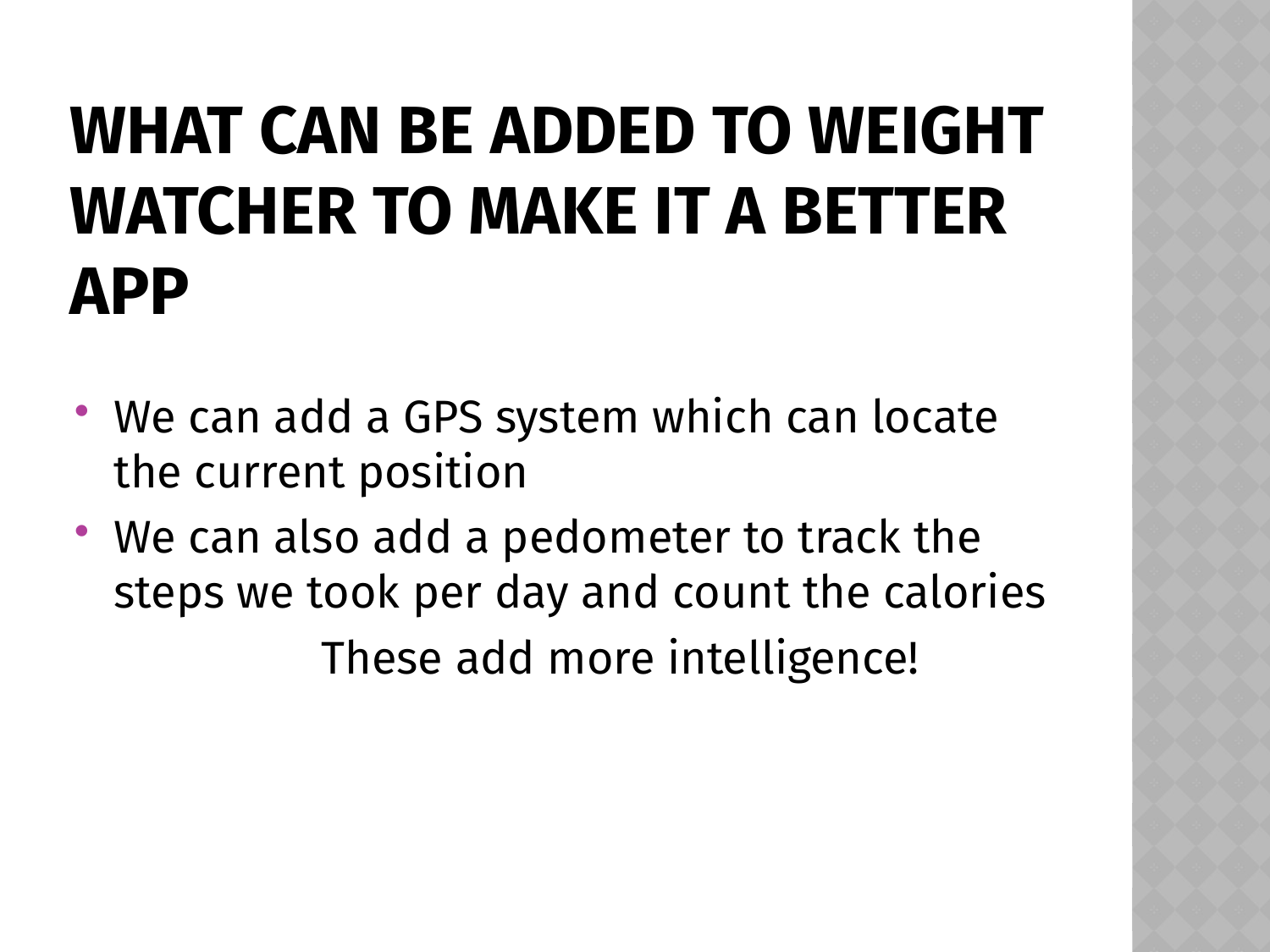

# What can be added to weight watcher to make it a better app
We can add a GPS system which can locate the current position
We can also add a pedometer to track the steps we took per day and count the calories
                    These add more intelligence!